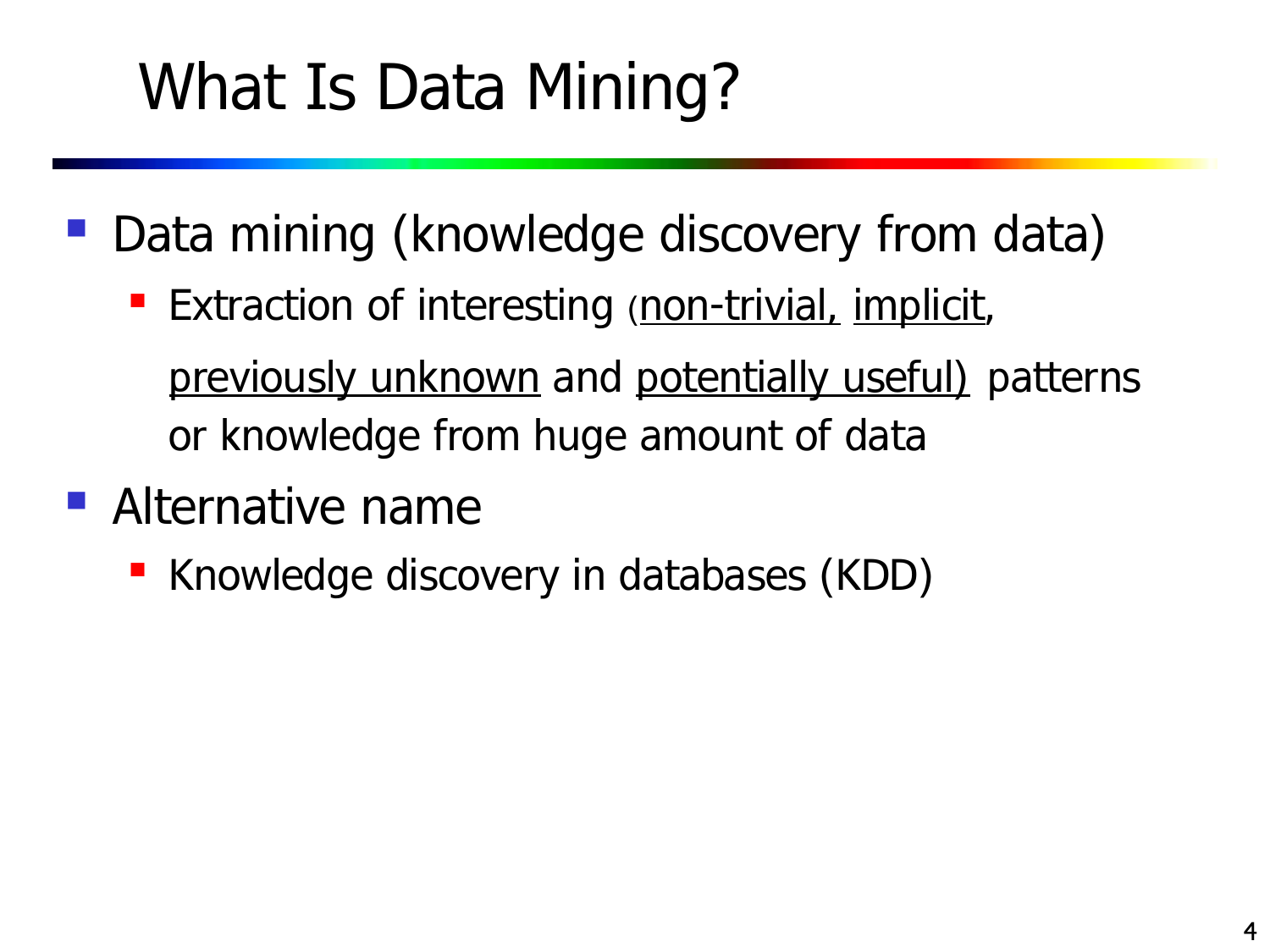

# What Is Data Mining?
Data mining (knowledge discovery from data)
Extraction of interesting (non-trivial, implicit, previously unknown and potentially useful) patterns or knowledge from huge amount of data
Alternative name
Knowledge discovery in databases (KDD)
4